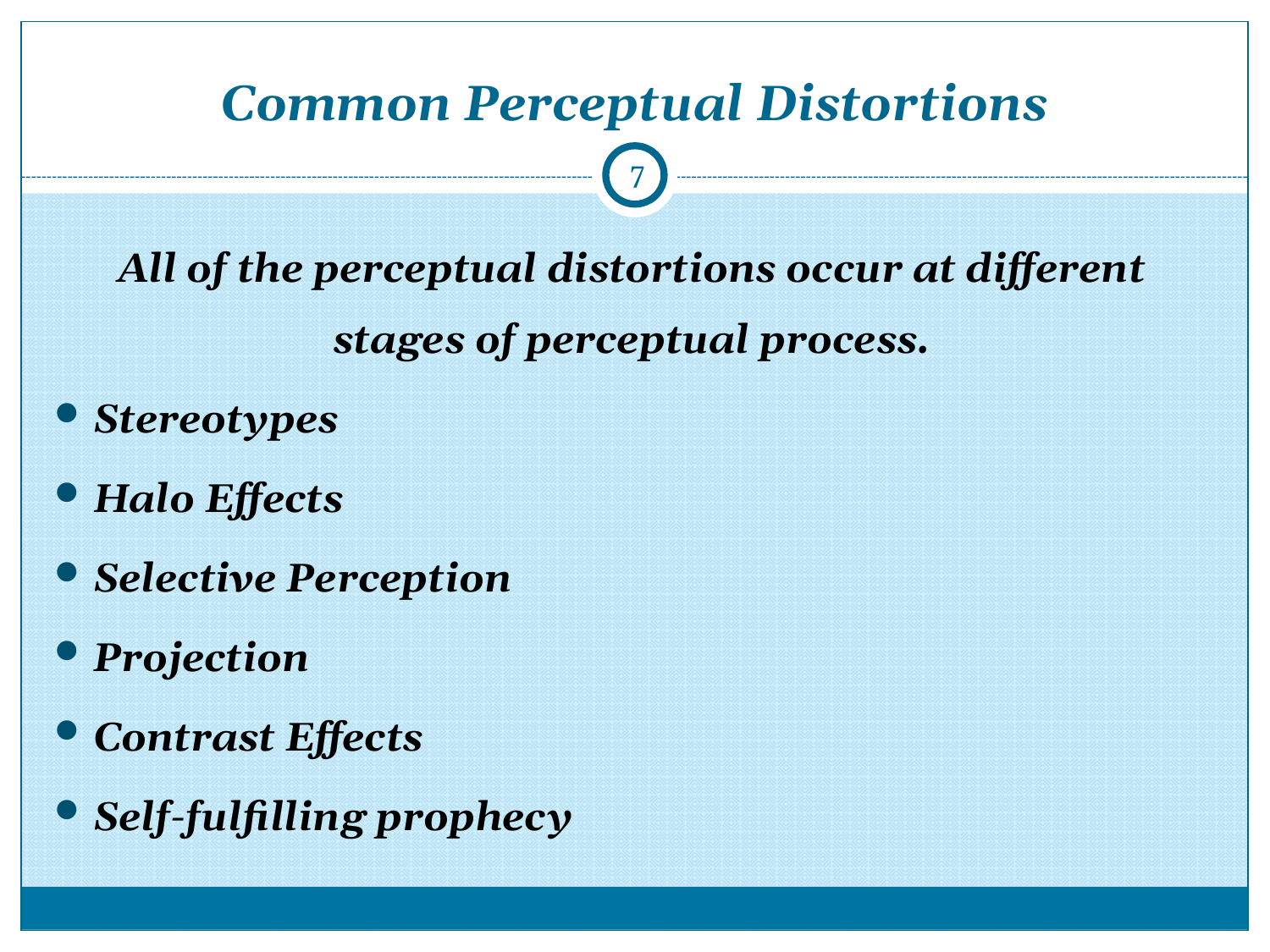

# Common Perceptual Distortions
7
All of the perceptual distortions occur at different stages of perceptual process.
Stereotypes
Halo Effects
Selective Perception
Projection
Contrast Effects
Self-fulfilling prophecy